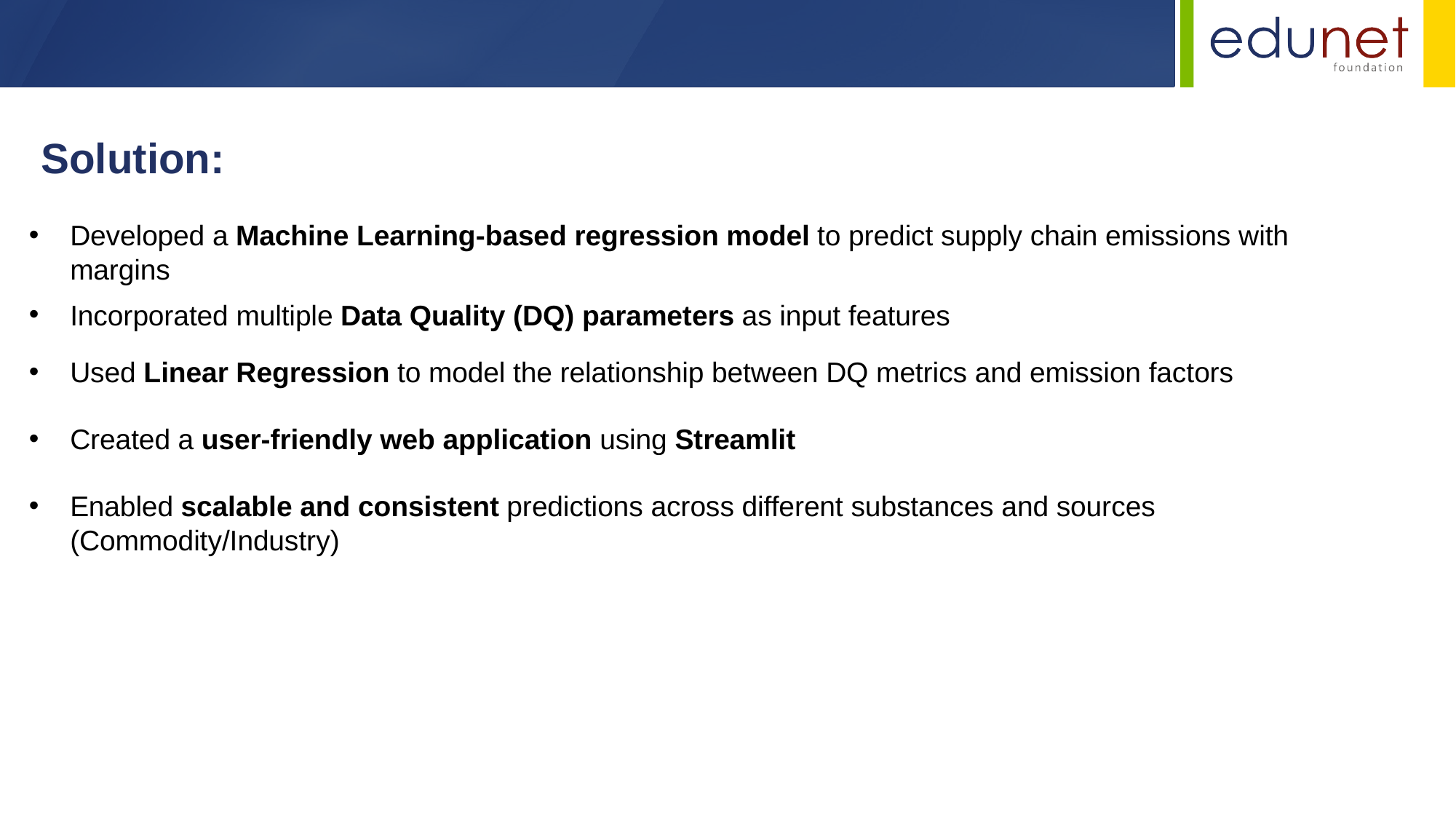

Solution:
Developed a Machine Learning-based regression model to predict supply chain emissions with margins
Incorporated multiple Data Quality (DQ) parameters as input features
Used Linear Regression to model the relationship between DQ metrics and emission factors
Created a user-friendly web application using Streamlit
Enabled scalable and consistent predictions across different substances and sources (Commodity/Industry)